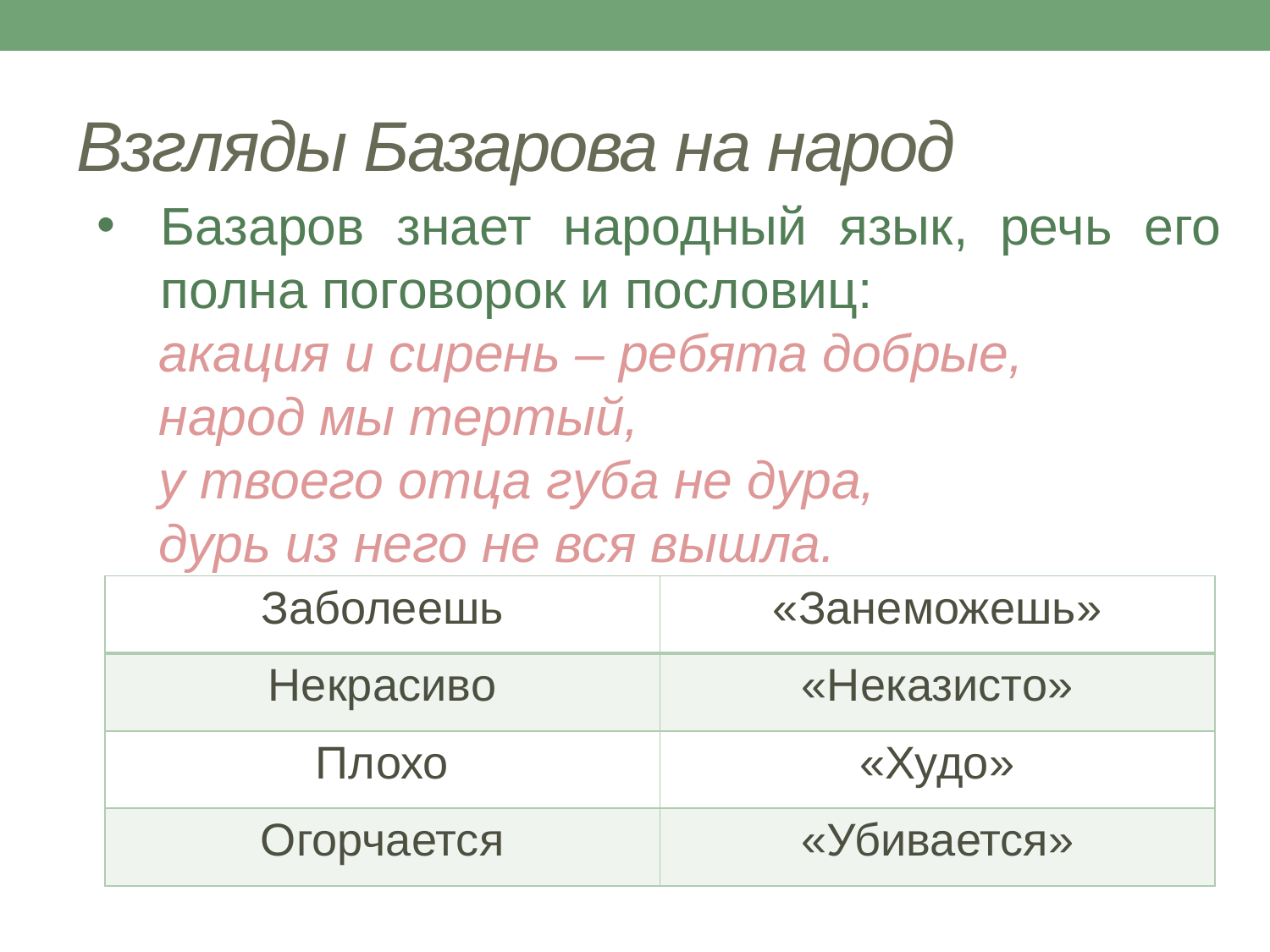

# Взгляды Базарова на народ
Базаров знает народный язык, речь его полна поговорок и пословиц:
акация и сирень – ребята добрые,
народ мы тертый,
у твоего отца губа не дура,
дурь из него не вся вышла.
| Заболеешь | «Занеможешь» |
| --- | --- |
| Некрасиво | «Неказисто» |
| Плохо | «Худо» |
| Огорчается | «Убивается» |